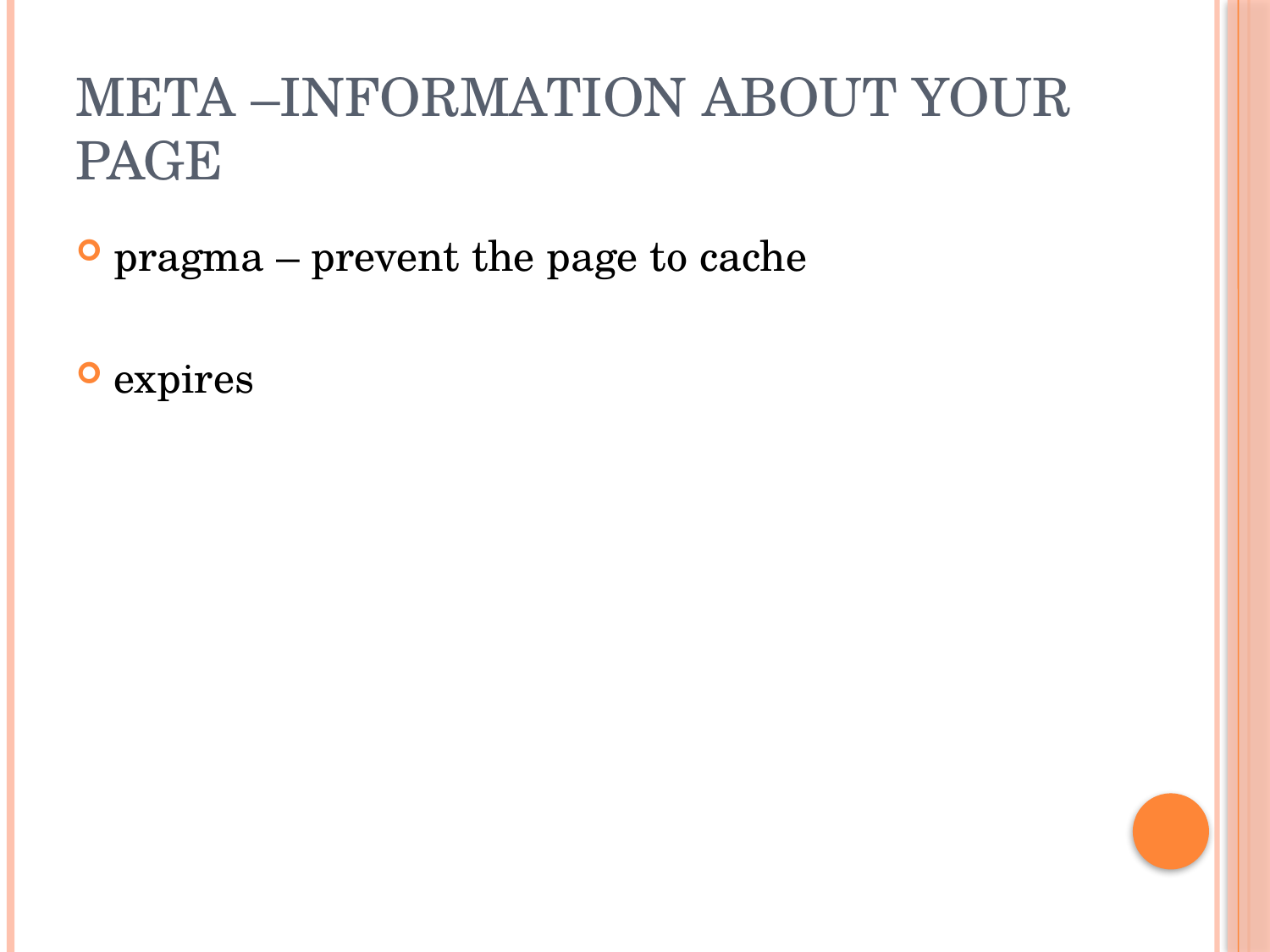

# Meta –information about your page
pragma – prevent the page to cache

expires